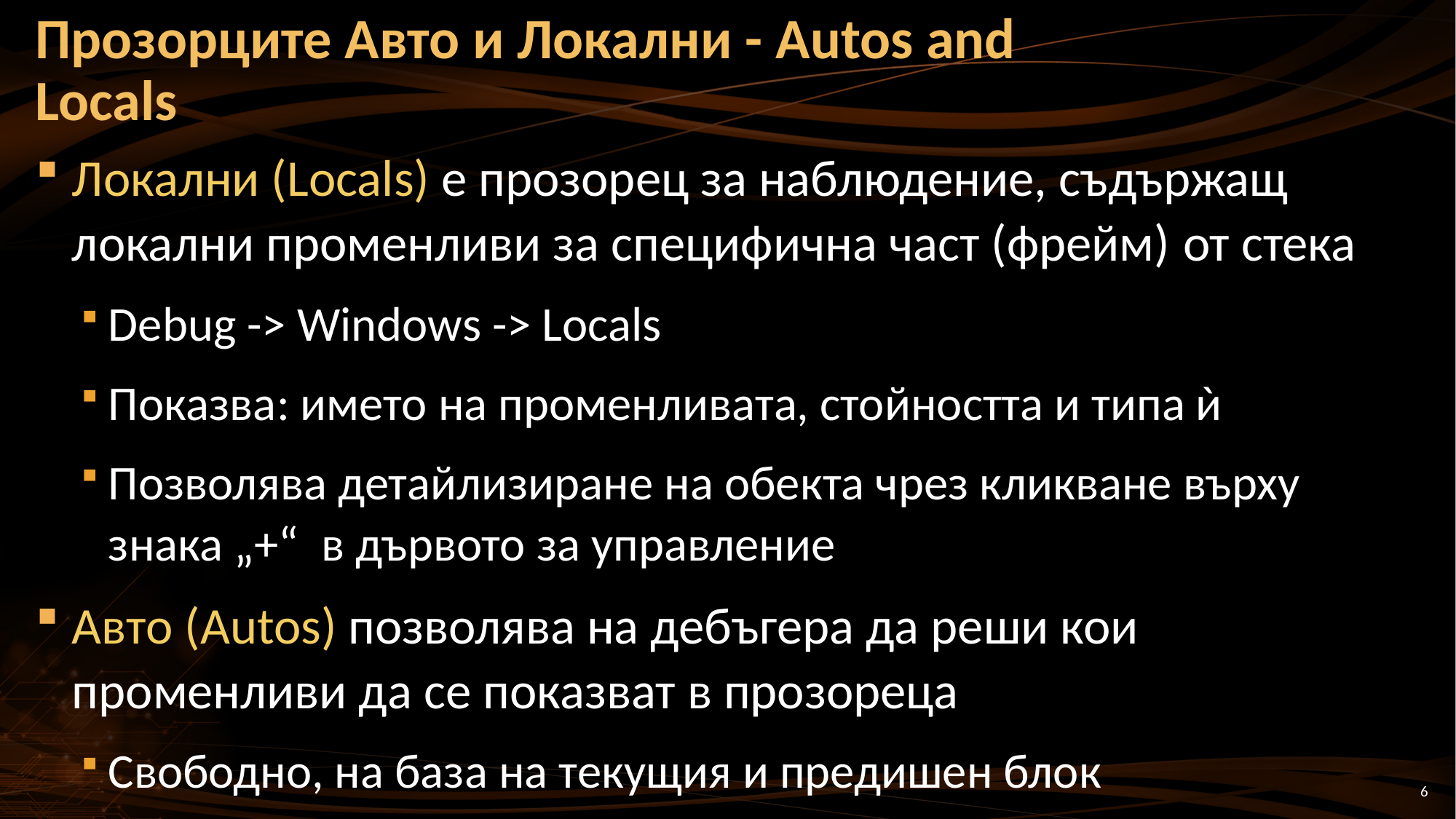

# Прозорците Авто и Локални - Autos and Locals
Локални (Locals) е прозорец за наблюдение, съдържащ локални променливи за специфична част (фрейм) от стека
Debug -> Windows -> Locals
Показва: името на променливата, стойността и типа ѝ
Позволява детайлизиране на обекта чрез кликване върху знака „+“  в дървото за управление
Авто (Autos) позволява на дебъгера да реши кои променливи да се показват в прозореца
Свободно, на база на текущия и предишен блок
6